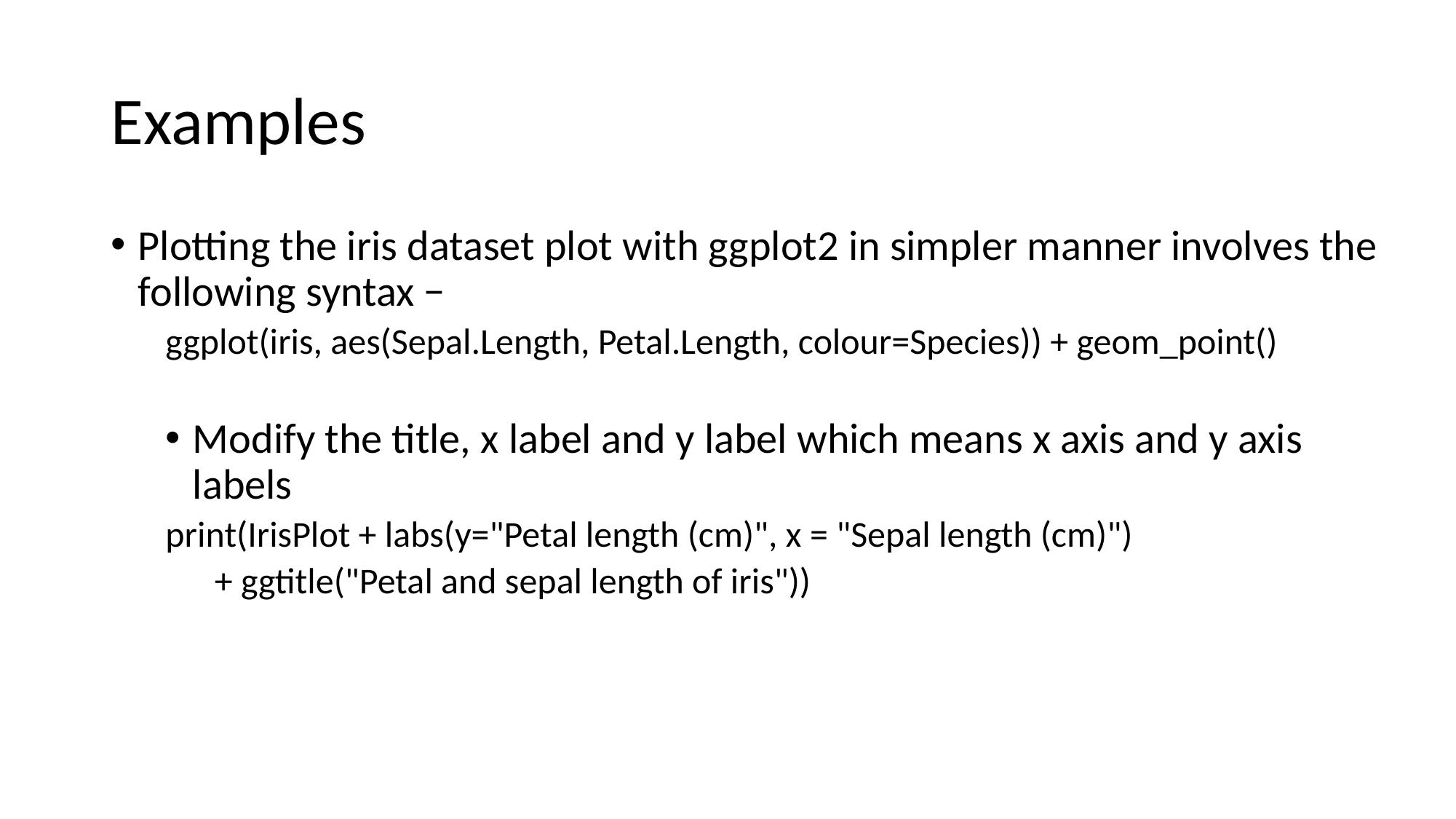

# Examples
Plotting the iris dataset plot with ggplot2 in simpler manner involves the following syntax −
ggplot(iris, aes(Sepal.Length, Petal.Length, colour=Species)) + geom_point()

Modify the title, x label and y label which means x axis and y axis labels
print(IrisPlot + labs(y="Petal length (cm)", x = "Sepal length (cm)")
      + ggtitle("Petal and sepal length of iris"))